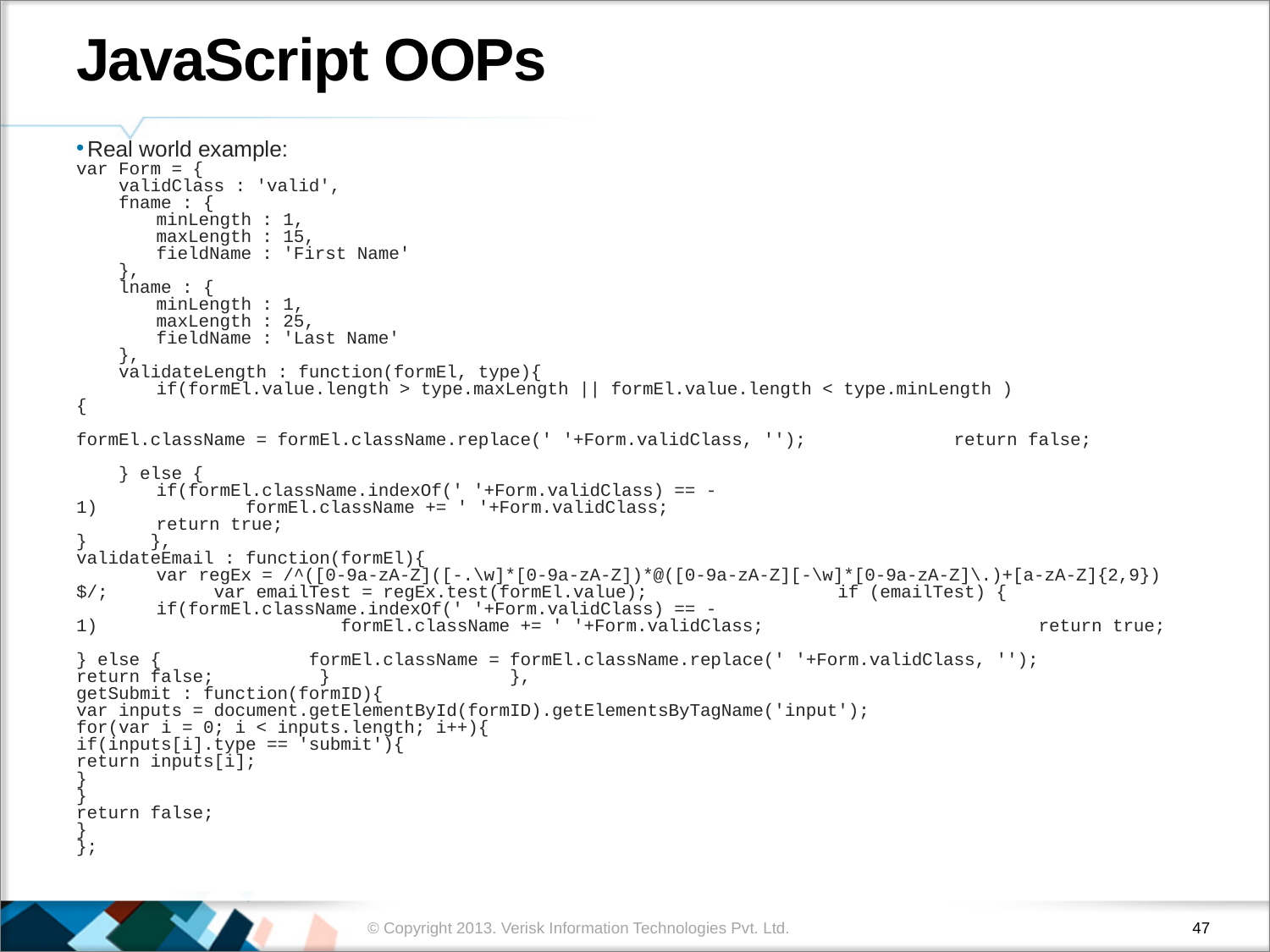

# JavaScript OOPs
 Real world example:
var Form = {        
    validClass : 'valid',            
    fname : {          
	minLength : 1,                
	maxLength : 15,           
	fieldName : 'First Name'      
    },            
    lname : {          
	minLength : 1,                
	maxLength : 25,          
	fieldName : 'Last Name'      
    },                  
    validateLength : function(formEl, type){          
	if(formEl.value.length > type.maxLength || formEl.value.length < type.minLength ){                  
	    formEl.className = formEl.className.replace(' '+Form.validClass, '');              return false;          
    } else {              
	if(formEl.className.indexOf(' '+Form.validClass) == -1)              formEl.className += ' '+Form.validClass;              
	return true;          
}      },                  
validateEmail : function(formEl){          
	var regEx = /^([0-9a-zA-Z]([-.\w]*[0-9a-zA-Z])*@([0-9a-zA-Z][-\w]*[0-9a-zA-Z]\.)+[a-zA-Z]{2,9})$/;          var emailTest = regEx.test(formEl.value);                  if (emailTest) {              
	if(formEl.className.indexOf(' '+Form.validClass) == -1)                       formEl.className += ' '+Form.validClass;                          return true;          
} else {              formEl.className = formEl.className.replace(' '+Form.validClass, '');              return false;          }                 },                  
getSubmit : function(formID){              
var inputs = document.getElementById(formID).getElementsByTagName('input');          
for(var i = 0; i < inputs.length; i++){              
if(inputs[i].type == 'submit'){                  
return inputs[i];              
}                 
}                 
return false;      
}
};